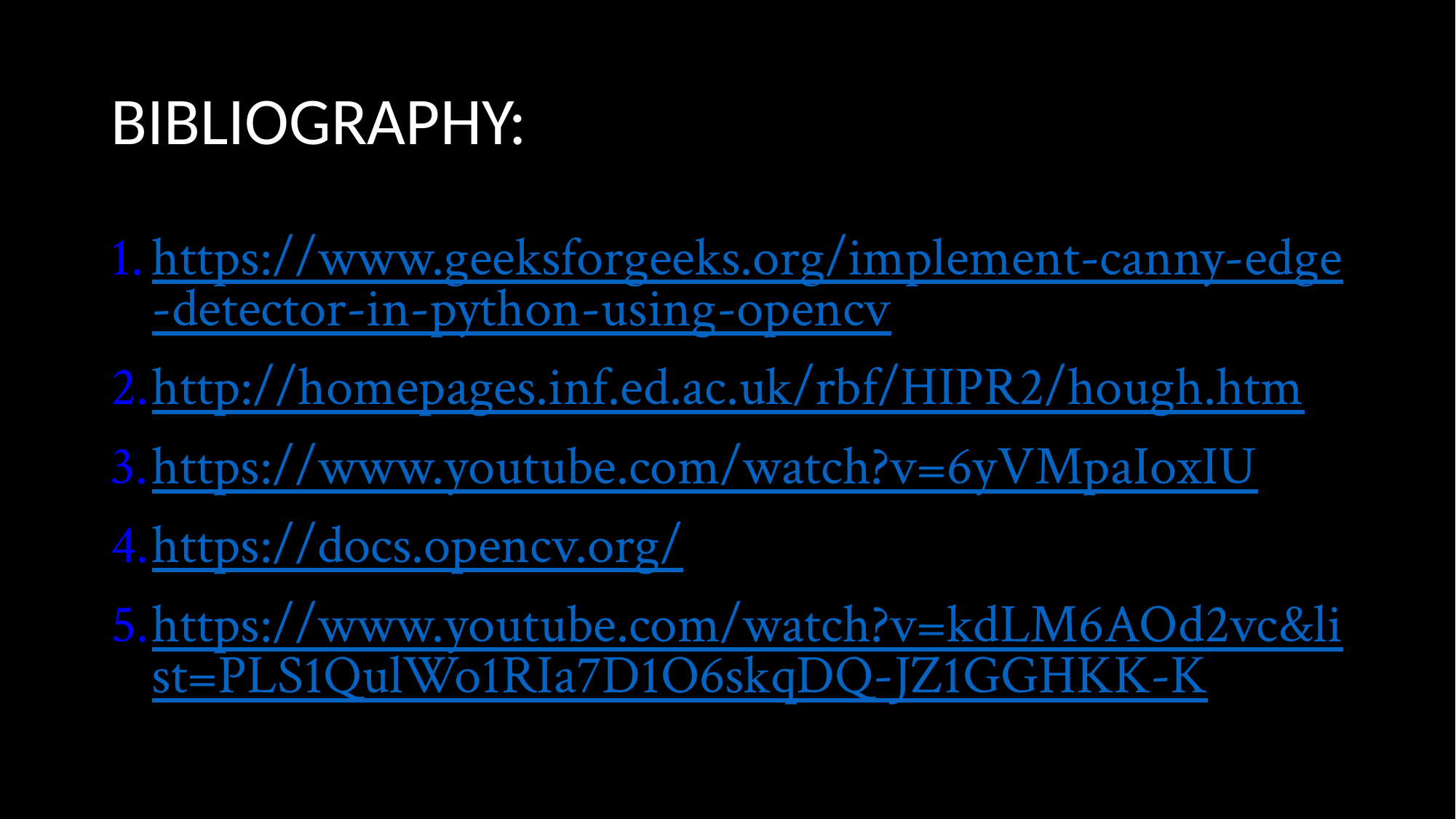

# BIBLIOGRAPHY:
https://www.geeksforgeeks.org/implement-canny-edge-detector-in-python-using-opencv
http://homepages.inf.ed.ac.uk/rbf/HIPR2/hough.htm
https://www.youtube.com/watch?v=6yVMpaIoxIU
https://docs.opencv.org/
https://www.youtube.com/watch?v=kdLM6AOd2vc&list=PLS1QulWo1RIa7D1O6skqDQ-JZ1GGHKK-K